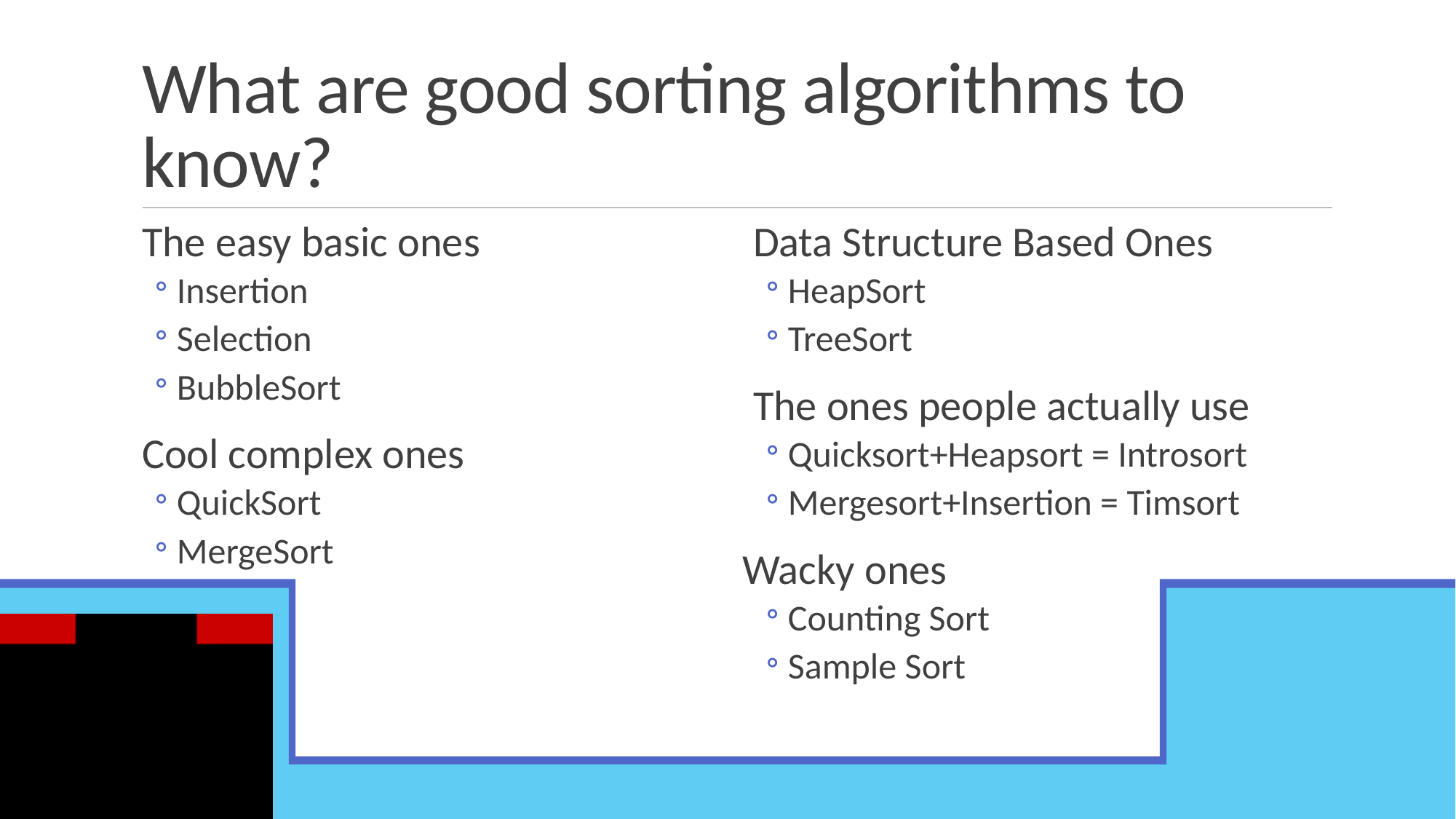

# What are good sorting algorithms to know?
The easy basic ones
Insertion
Selection
BubbleSort
Cool complex ones
QuickSort
MergeSort
Data Structure Based Ones
HeapSort
TreeSort
The ones people actually use
Quicksort+Heapsort = Introsort
Mergesort+Insertion = Timsort
Wacky ones
Counting Sort
Sample Sort